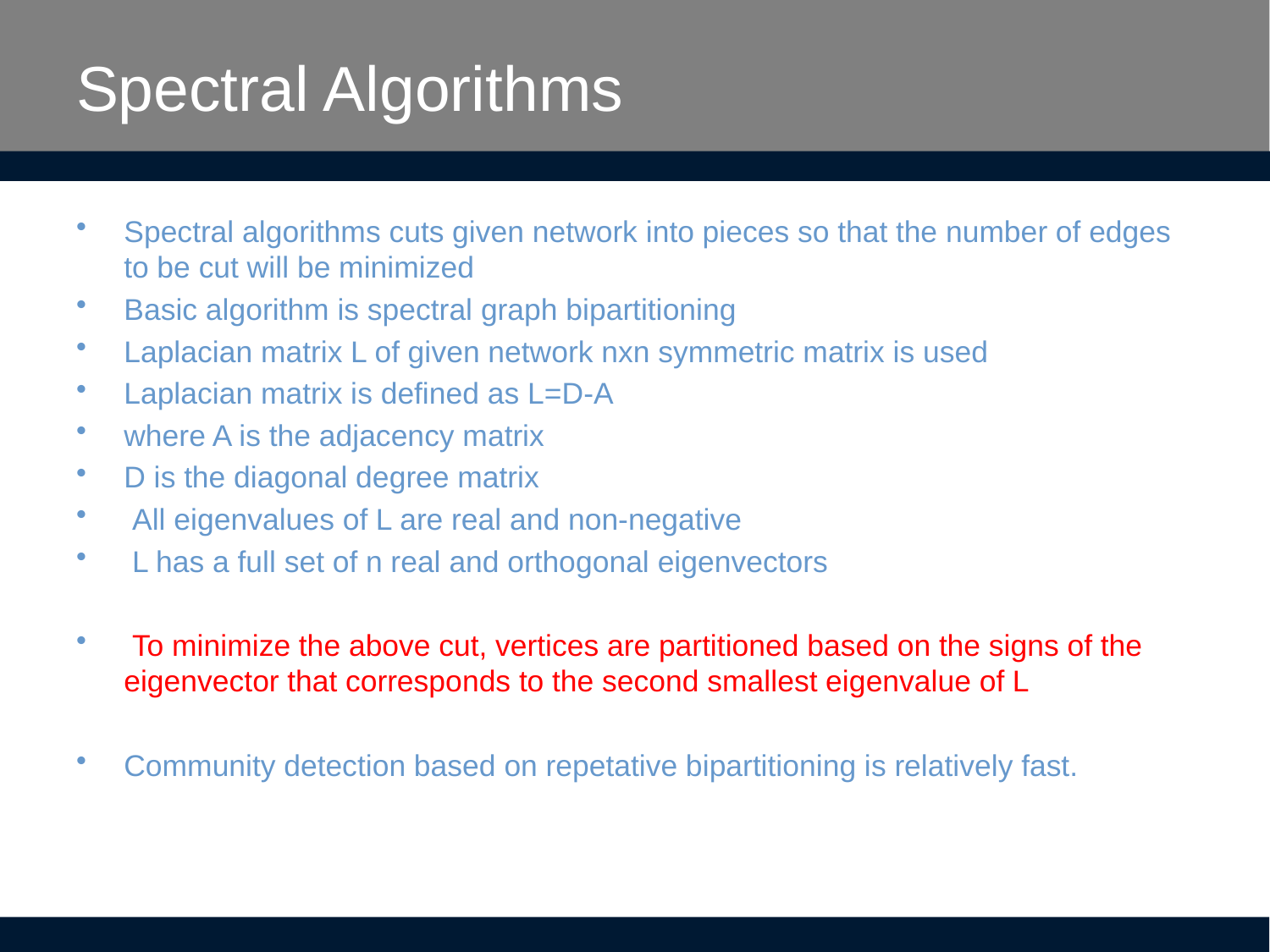

# Spectral Algorithms
Spectral algorithms cuts given network into pieces so that the number of edges to be cut will be minimized
Basic algorithm is spectral graph bipartitioning
Laplacian matrix L of given network nxn symmetric matrix is used
Laplacian matrix is defined as L=D-A
where A is the adjacency matrix
D is the diagonal degree matrix
 All eigenvalues of L are real and non-negative
 L has a full set of n real and orthogonal eigenvectors

 To minimize the above cut, vertices are partitioned based on the signs of the eigenvector that corresponds to the second smallest eigenvalue of L

Community detection based on repetative bipartitioning is relatively fast.